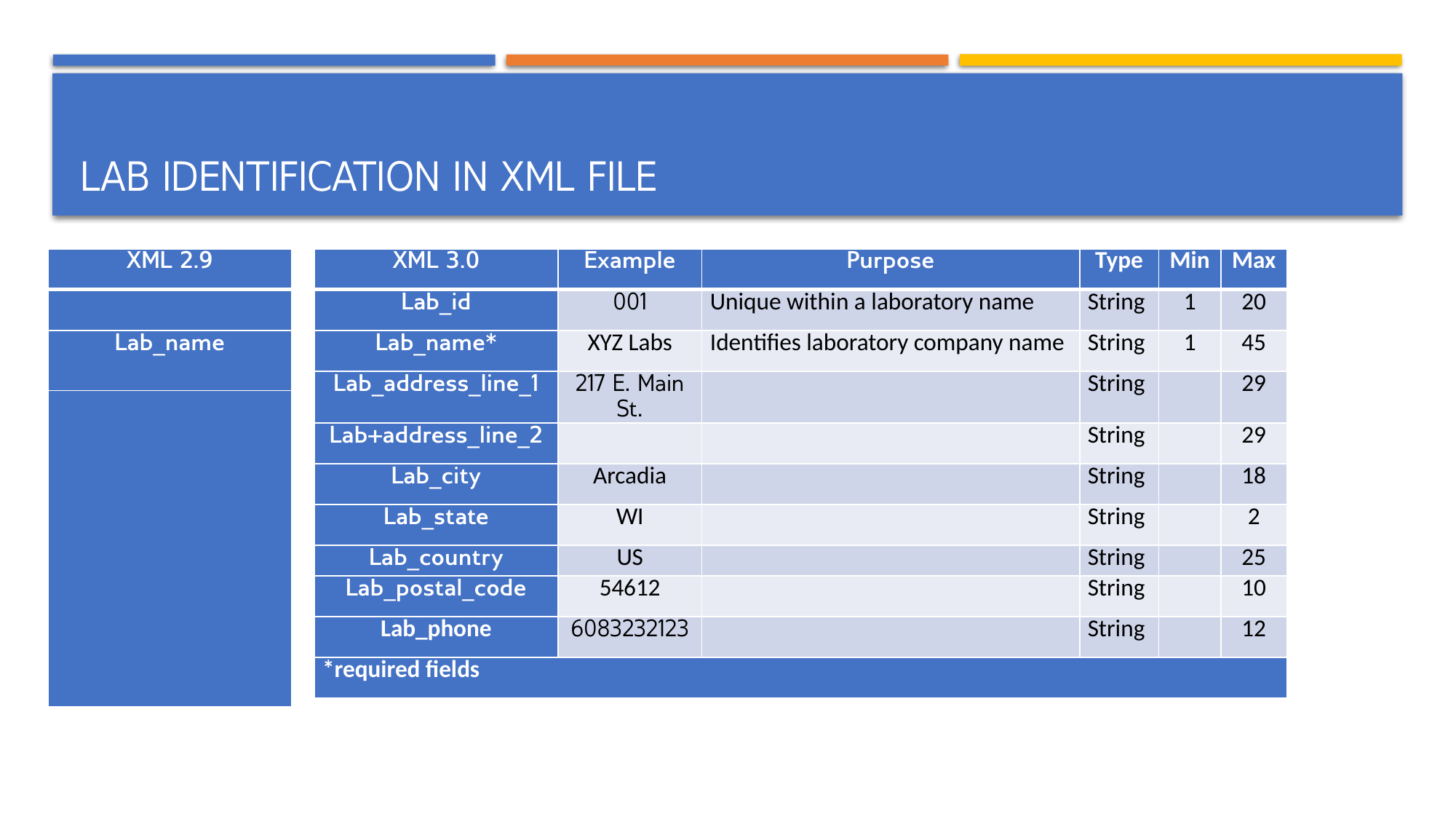

# Lab identification in XML file
| XML 2.9 |
| --- |
|  |
| Lab\_name |
|  |
| XML 3.0 | Example | Purpose | Type | Min | Max |
| --- | --- | --- | --- | --- | --- |
| Lab\_id | 001 | Unique within a laboratory name | String | 1 | 20 |
| Lab\_name\* | XYZ Labs | Identifies laboratory company name | String | 1 | 45 |
| Lab\_address\_line\_1 | 217 E. Main St. |  | String |  | 29 |
| Lab+address\_line\_2 |  |  | String |  | 29 |
| Lab\_city | Arcadia |  | String |  | 18 |
| Lab\_state | WI |  | String |  | 2 |
| Lab\_country | US |  | String |  | 25 |
| Lab\_postal\_code | 54612 |  | String |  | 10 |
| Lab\_phone | 6083232123 |  | String |  | 12 |
| \*required fields |  |  |  |  |  |